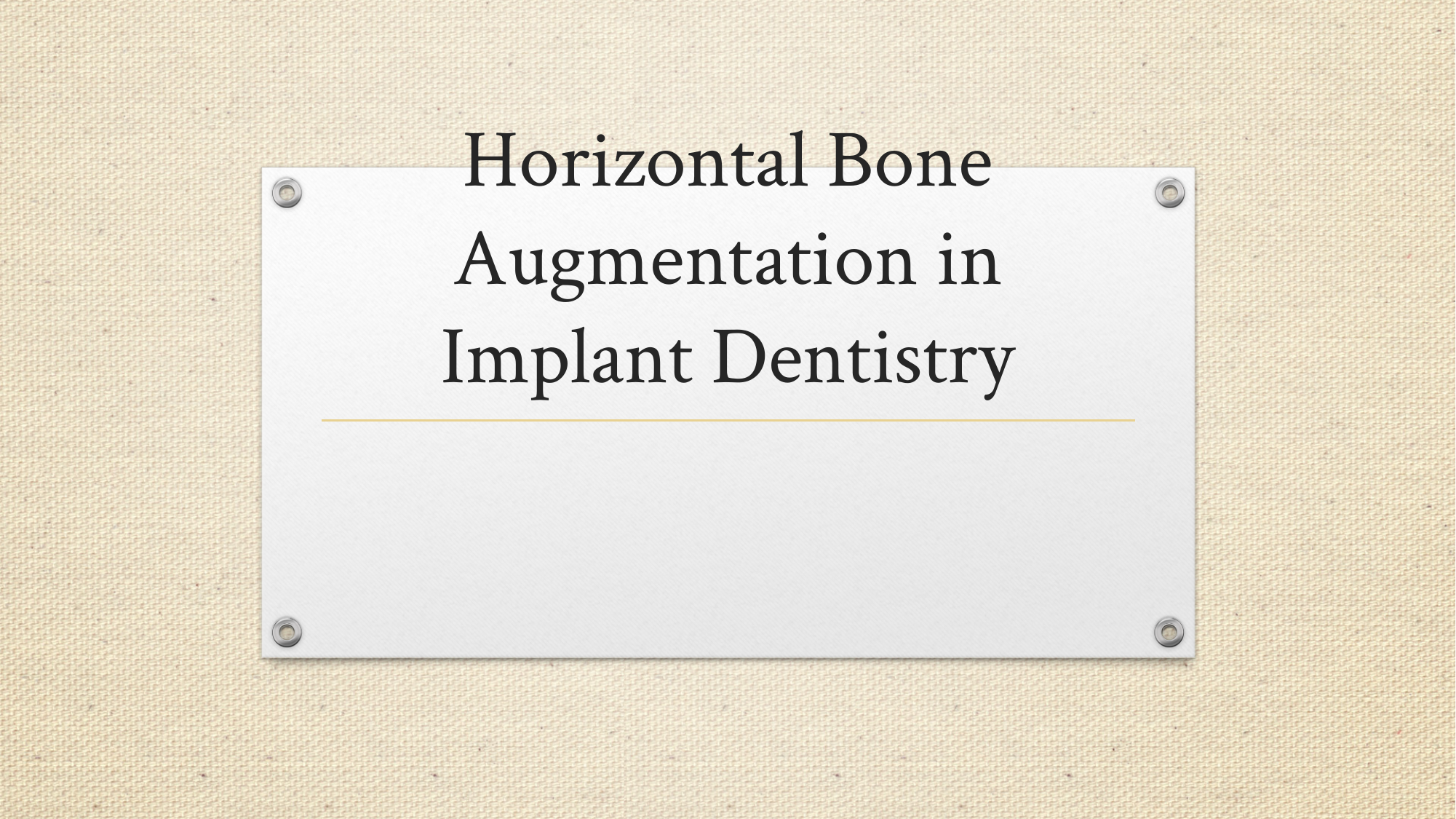

# Horizontal Bone Augmentation in Implant Dentistry